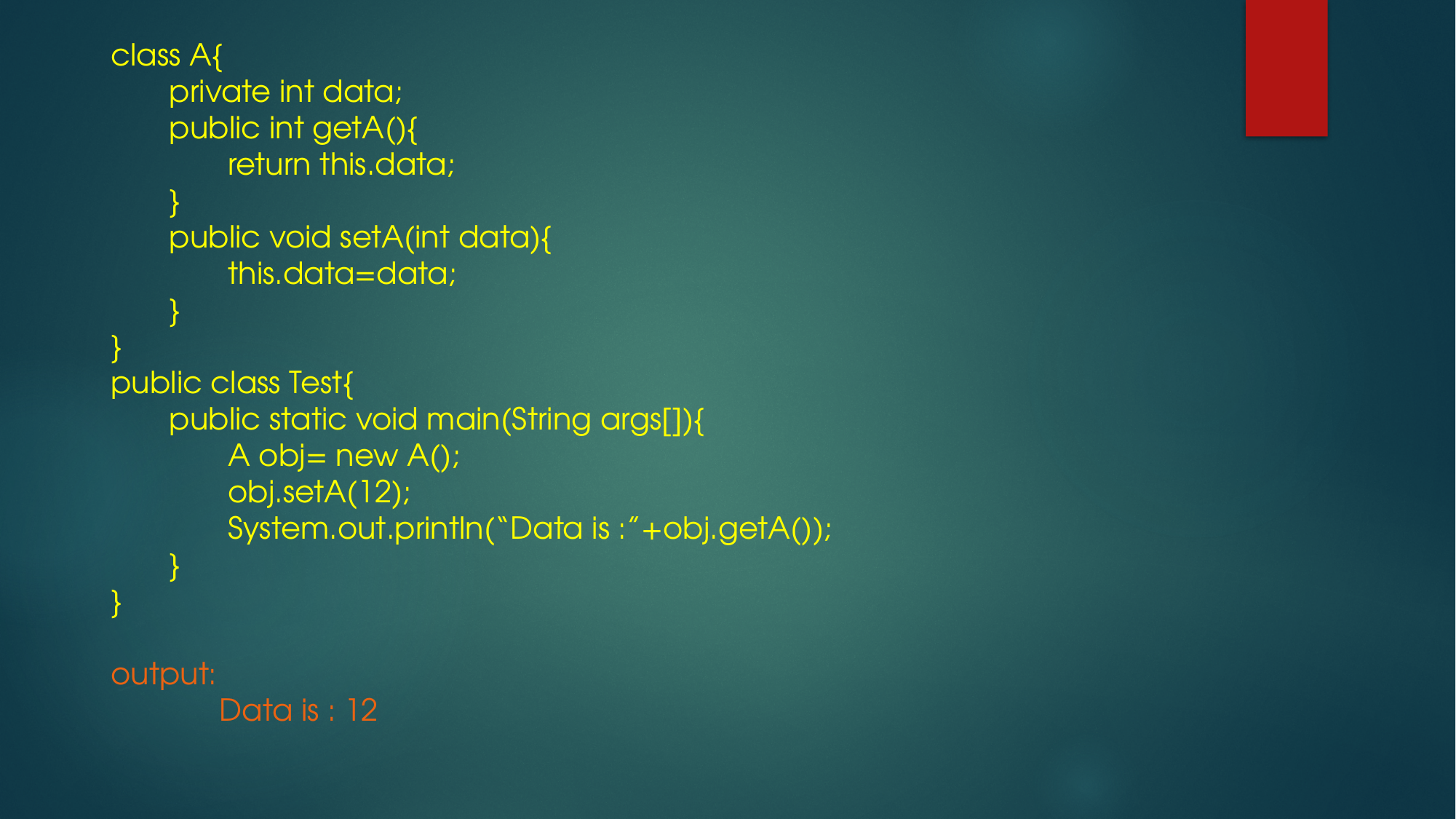

# class A{ private int data; public int getA(){ return this.data; } public void setA(int data){ this.data=data; } } public class Test{ public static void main(String args[]){ A obj= new A(); obj.setA(12); System.out.println(“Data is :”+obj.getA()); } } output: Data is : 12